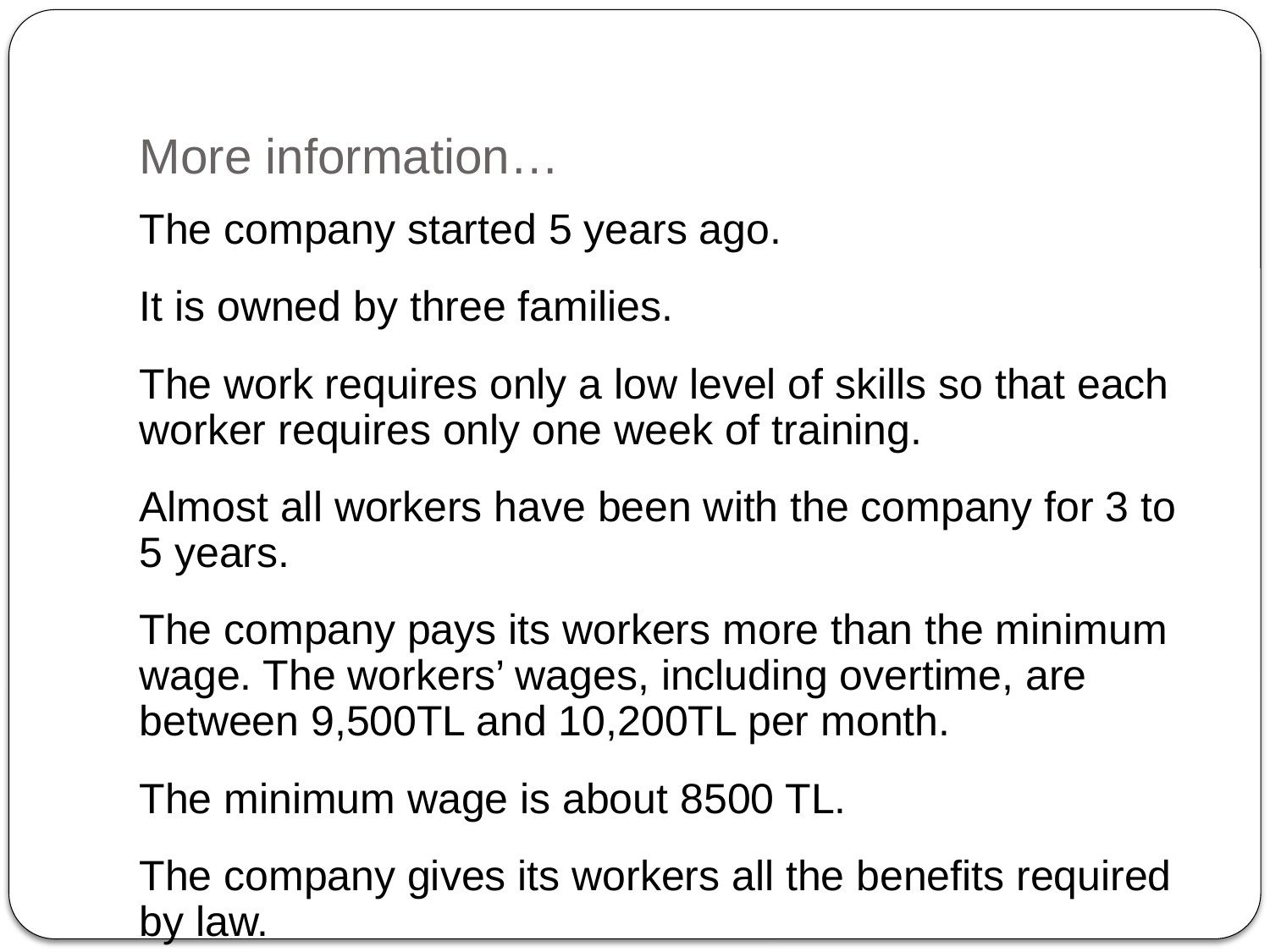

# More information…
The company started 5 years ago.
It is owned by three families.
The work requires only a low level of skills so that each worker requires only one week of training.
Almost all workers have been with the company for 3 to 5 years.
The company pays its workers more than the minimum wage. The workers’ wages, including overtime, are between 9,500TL and 10,200TL per month.
The minimum wage is about 8500 TL.
The company gives its workers all the benefits required by law.